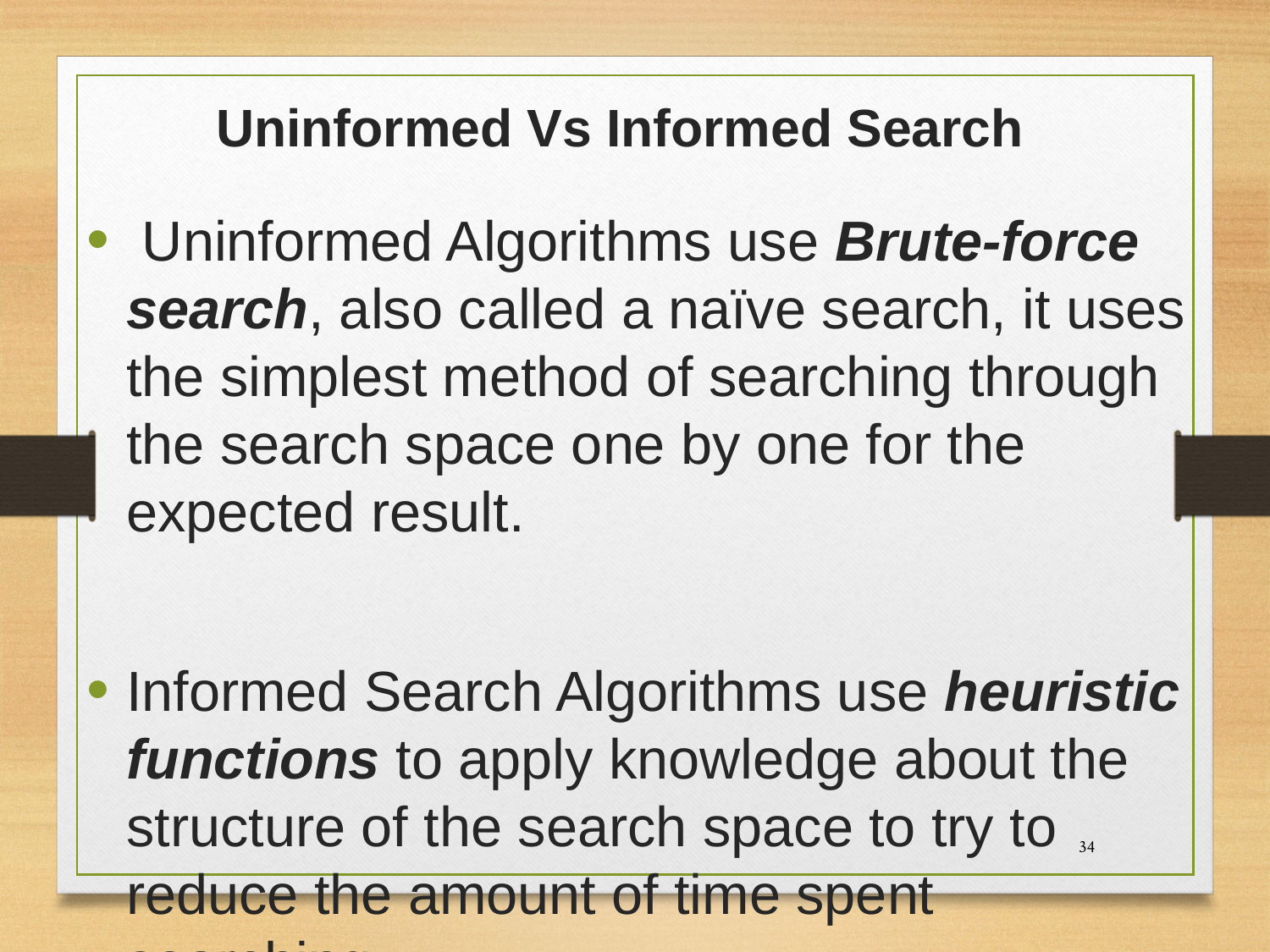

# Uninformed Vs Informed Search
 Uninformed Algorithms use Brute-force search, also called a naïve search, it uses the simplest method of searching through the search space one by one for the expected result.

Informed Search Algorithms use heuristic functions to apply knowledge about the structure of the search space to try to reduce the amount of time spent searching.
34